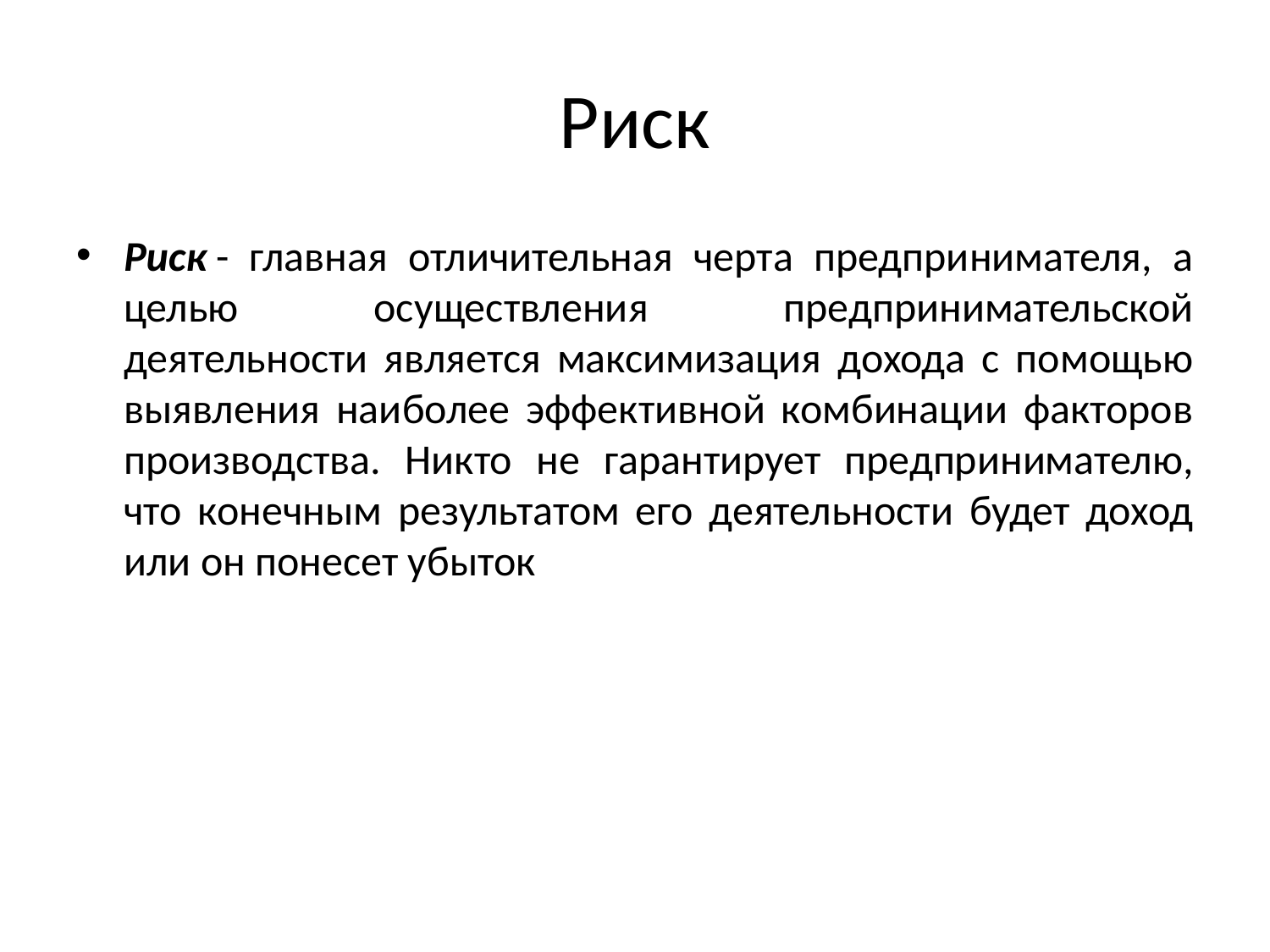

# Риск
Риск - главная отличительная черта предпринимателя, а целью осуществления предпринимательской деятельности является максимизация дохода с помощью выявления наиболее эффективной комбинации факторов производства. Никто не гарантирует предпринимателю, что конечным результатом его деятельности будет доход или он понесет убыток